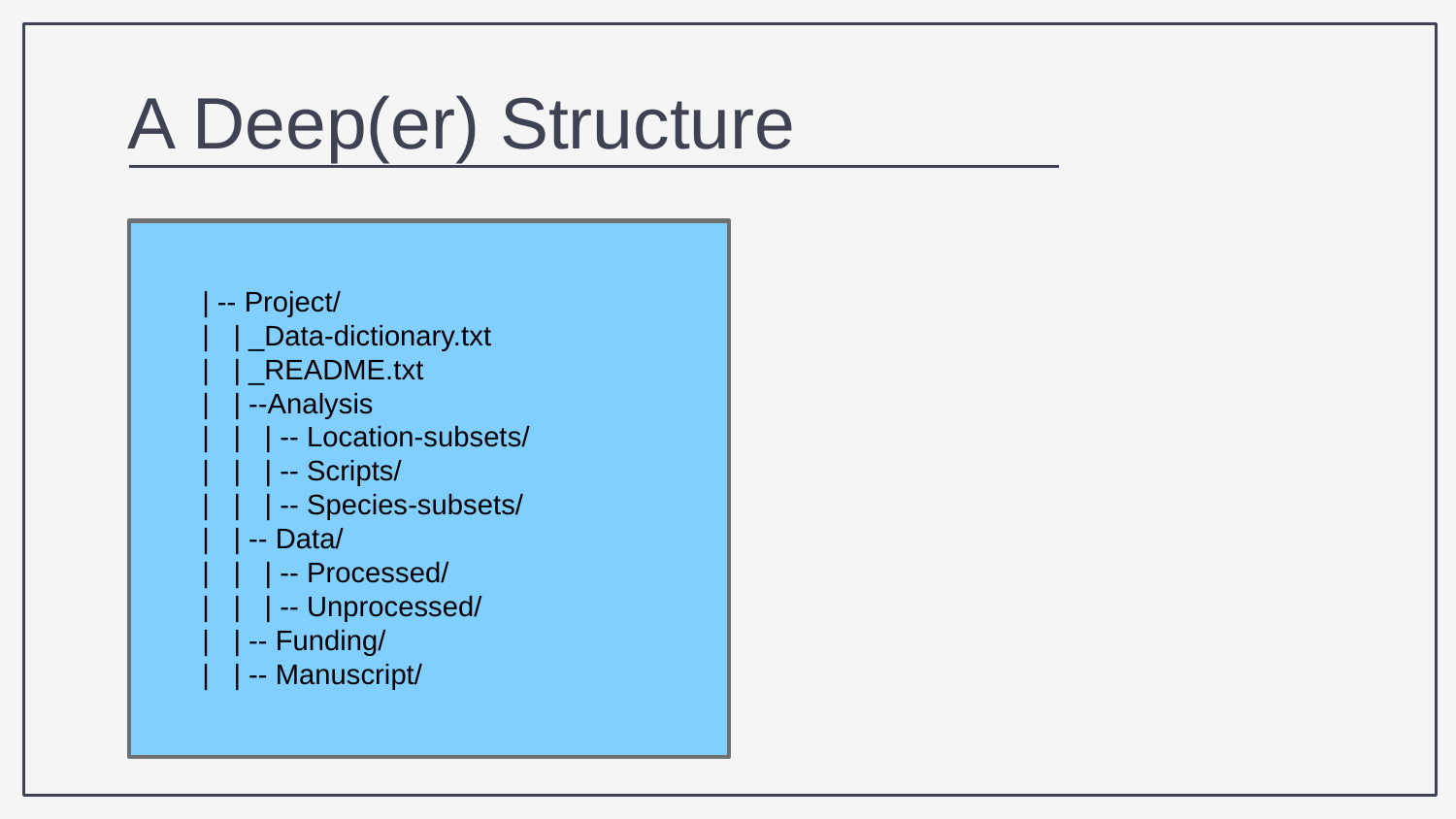

A Deep(er) Structure

| -- Project/
|   | _Data-dictionary.txt
|   | _README.txt
|   | --Analysis
|   |   | -- Location-subsets/
|   |   | -- Scripts/
|   |   | -- Species-subsets/
|   | -- Data/
|   |   | -- Processed/
|   |   | -- Unprocessed/
|   | -- Funding/
|   | -- Manuscript/